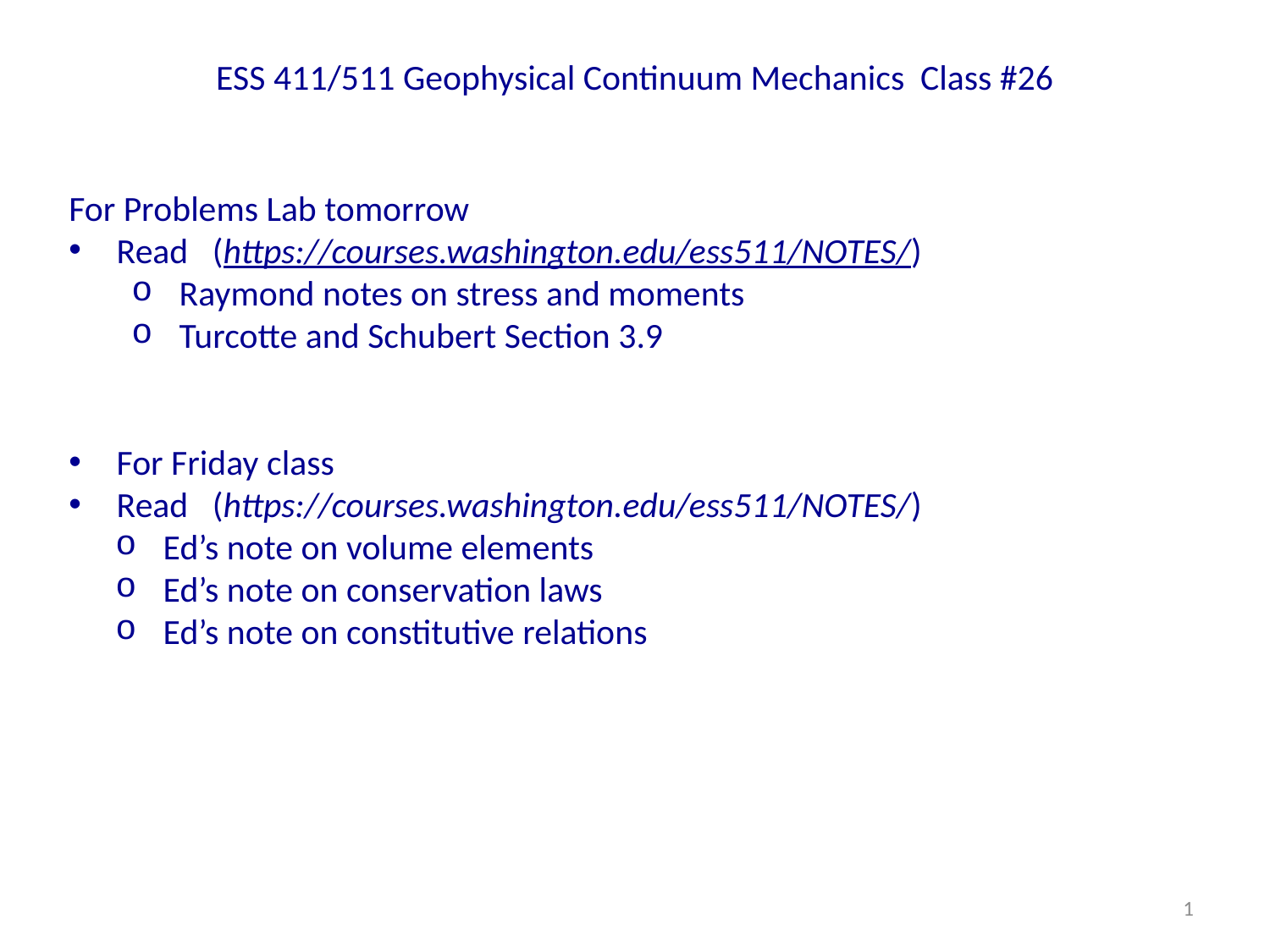

# ESS 411/511 Geophysical Continuum Mechanics  Class #26
For Problems Lab tomorrow
Read   (https://courses.washington.edu/ess511/NOTES/)
Raymond notes on stress and moments
Turcotte and Schubert Section 3.9

For Friday class
Read   (https://courses.washington.edu/ess511/NOTES/)
Ed’s note on volume elements
Ed’s note on conservation laws
Ed’s note on constitutive relations
1